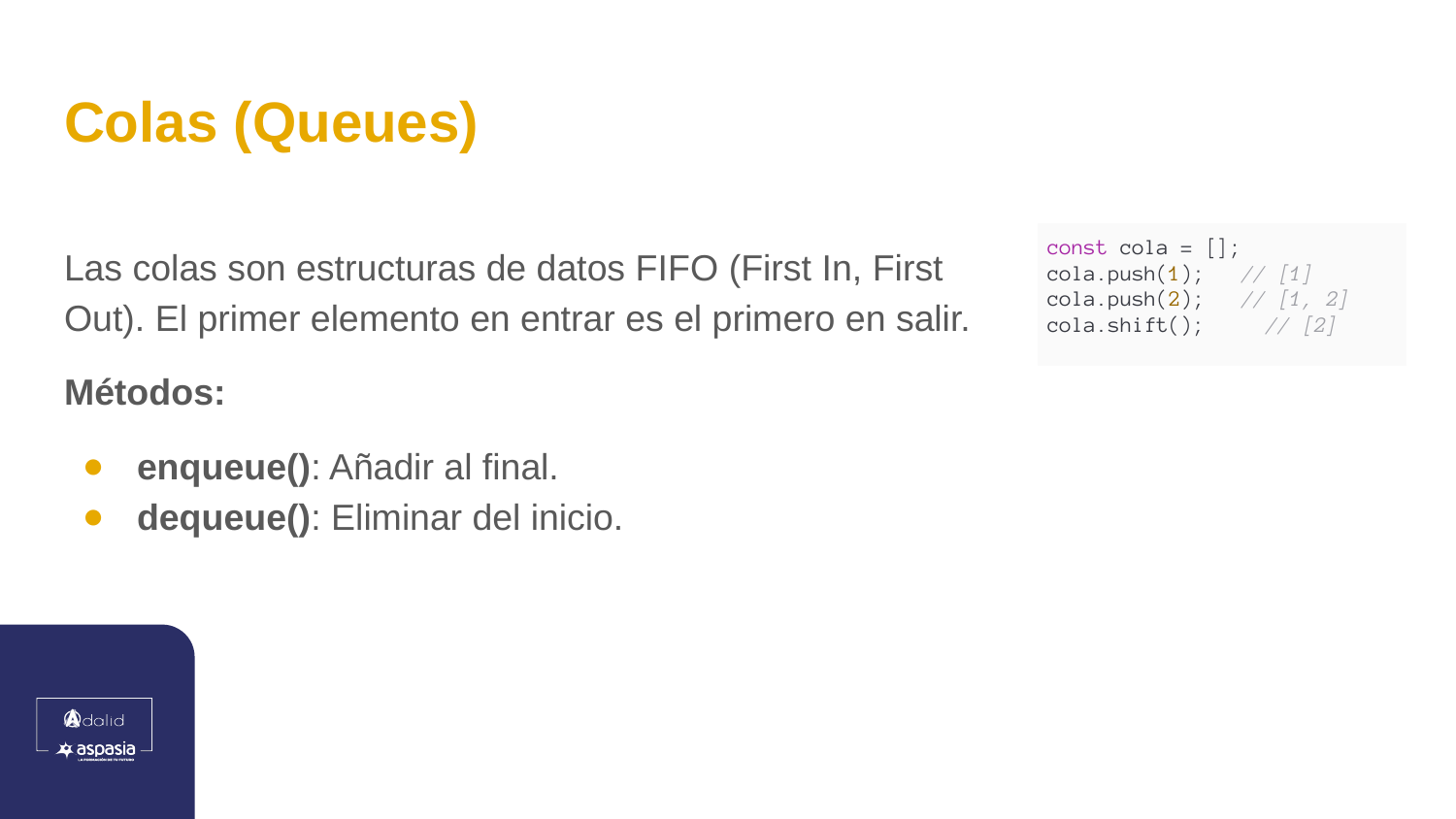

# Colas (Queues)
Las colas son estructuras de datos FIFO (First In, First Out). El primer elemento en entrar es el primero en salir.
Métodos:
enqueue(): Añadir al final.
dequeue(): Eliminar del inicio.
| const cola = []; cola.push(1); // [1] cola.push(2); // [1, 2] cola.shift(); // [2] |
| --- |